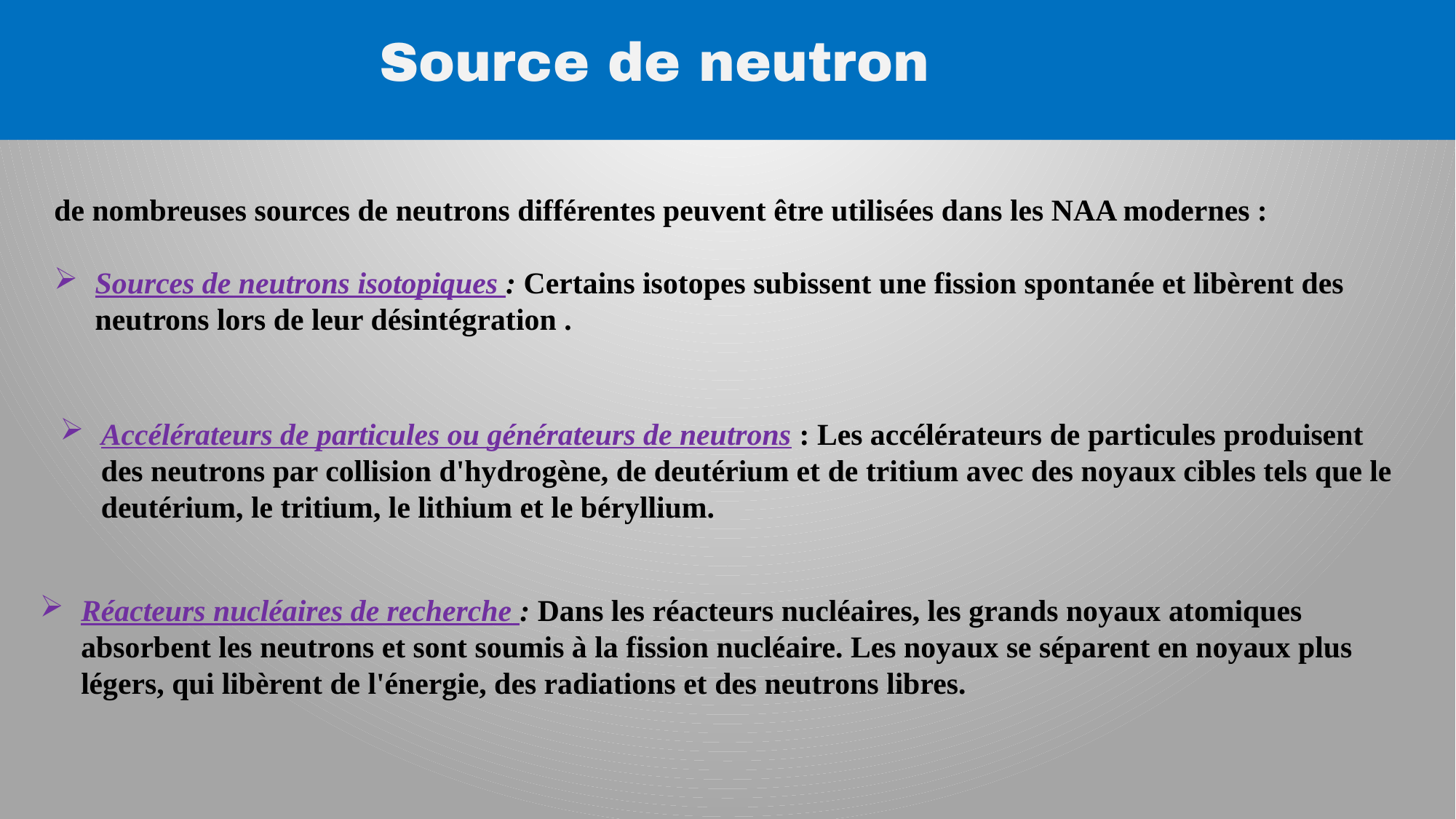

Source de neutron
de nombreuses sources de neutrons différentes peuvent être utilisées dans les NAA modernes :

Sources de neutrons isotopiques : Certains isotopes subissent une fission spontanée et libèrent des neutrons lors de leur désintégration .

Accélérateurs de particules ou générateurs de neutrons : Les accélérateurs de particules produisent des neutrons par collision d'hydrogène, de deutérium et de tritium avec des noyaux cibles tels que le deutérium, le tritium, le lithium et le béryllium.

Réacteurs nucléaires de recherche : Dans les réacteurs nucléaires, les grands noyaux atomiques absorbent les neutrons et sont soumis à la fission nucléaire. Les noyaux se séparent en noyaux plus légers, qui libèrent de l'énergie, des radiations et des neutrons libres.